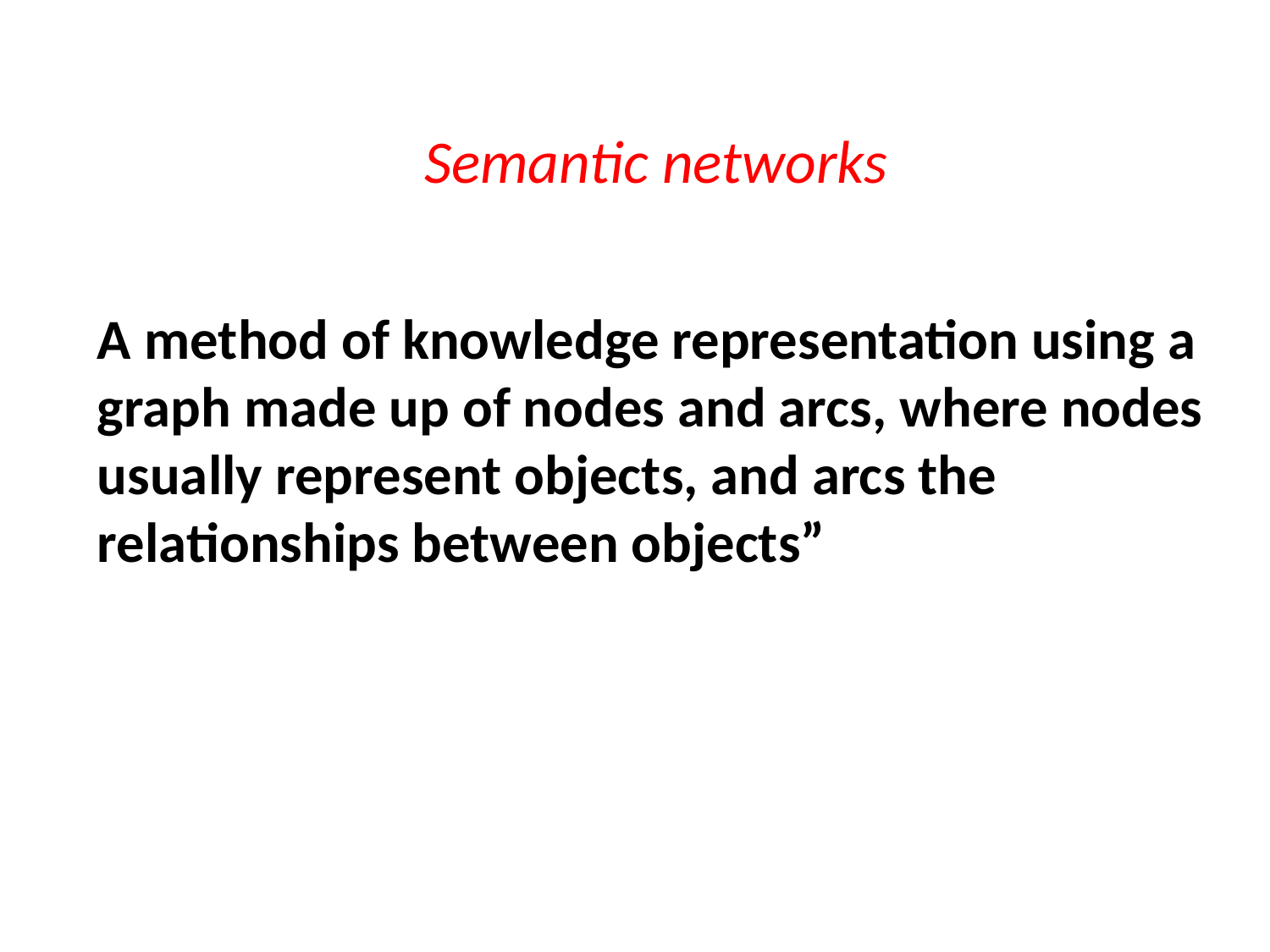

# Semantic networks
A method of knowledge representation using a graph made up of nodes and arcs, where nodes usually represent objects, and arcs the relationships between objects”